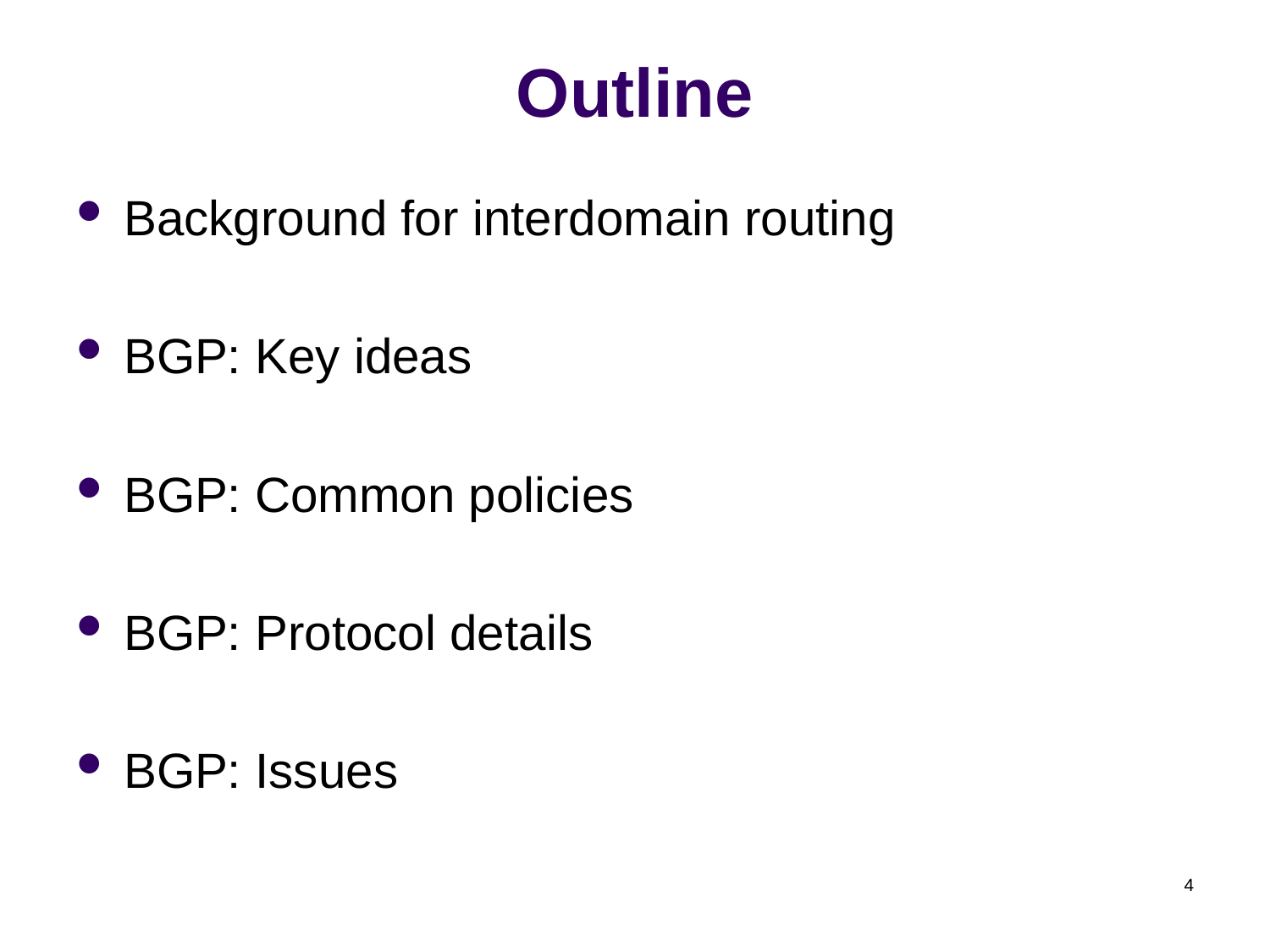

# Outline
Background for interdomain routing

BGP: Key ideas

BGP: Common policies

BGP: Protocol details

BGP: Issues

4